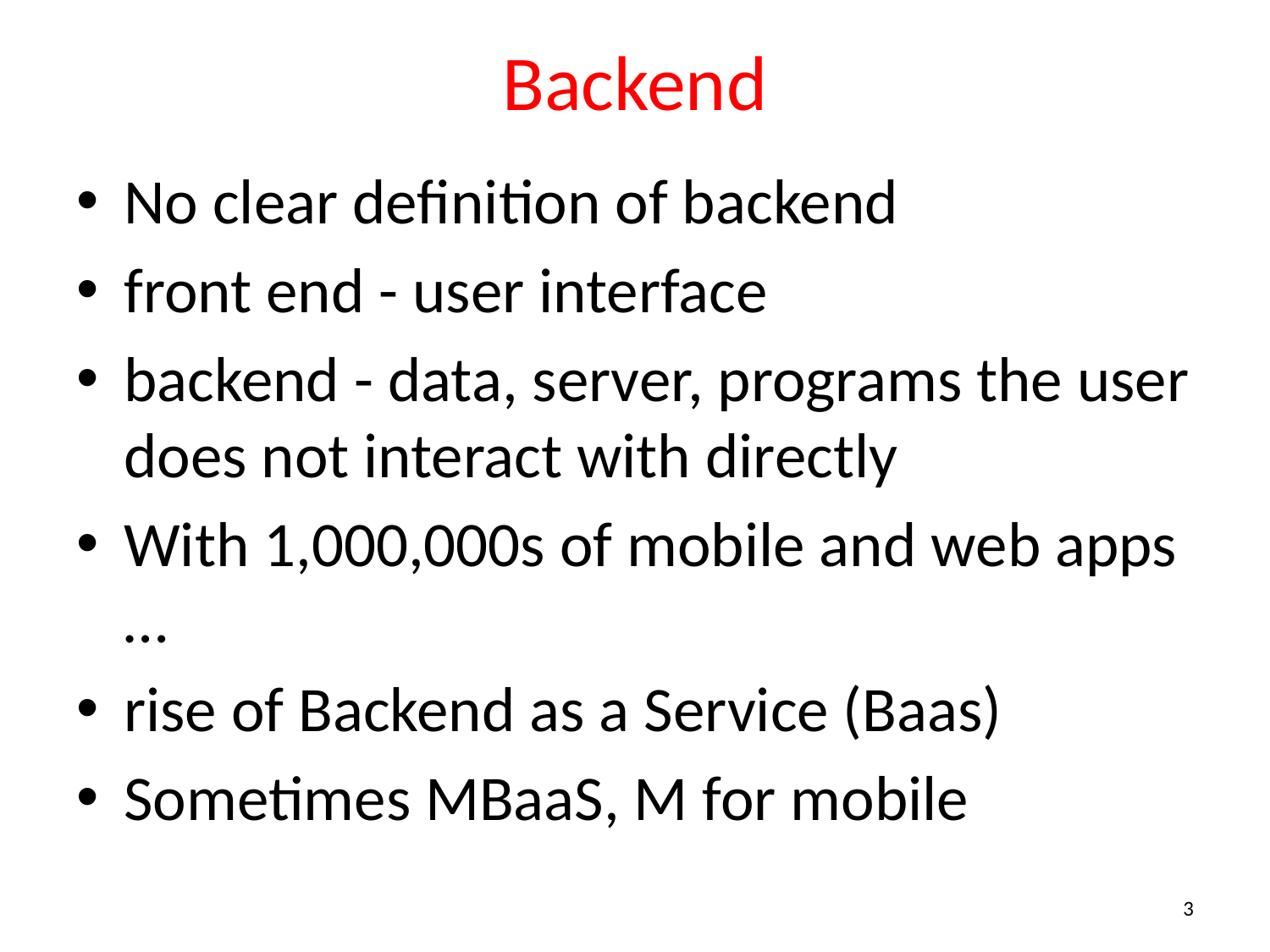

# Backend
No clear definition of backend
front end - user interface
backend - data, server, programs the user does not interact with directly
With 1,000,000s of mobile and web apps …
rise of Backend as a Service (Baas)
Sometimes MBaaS, M for mobile

3